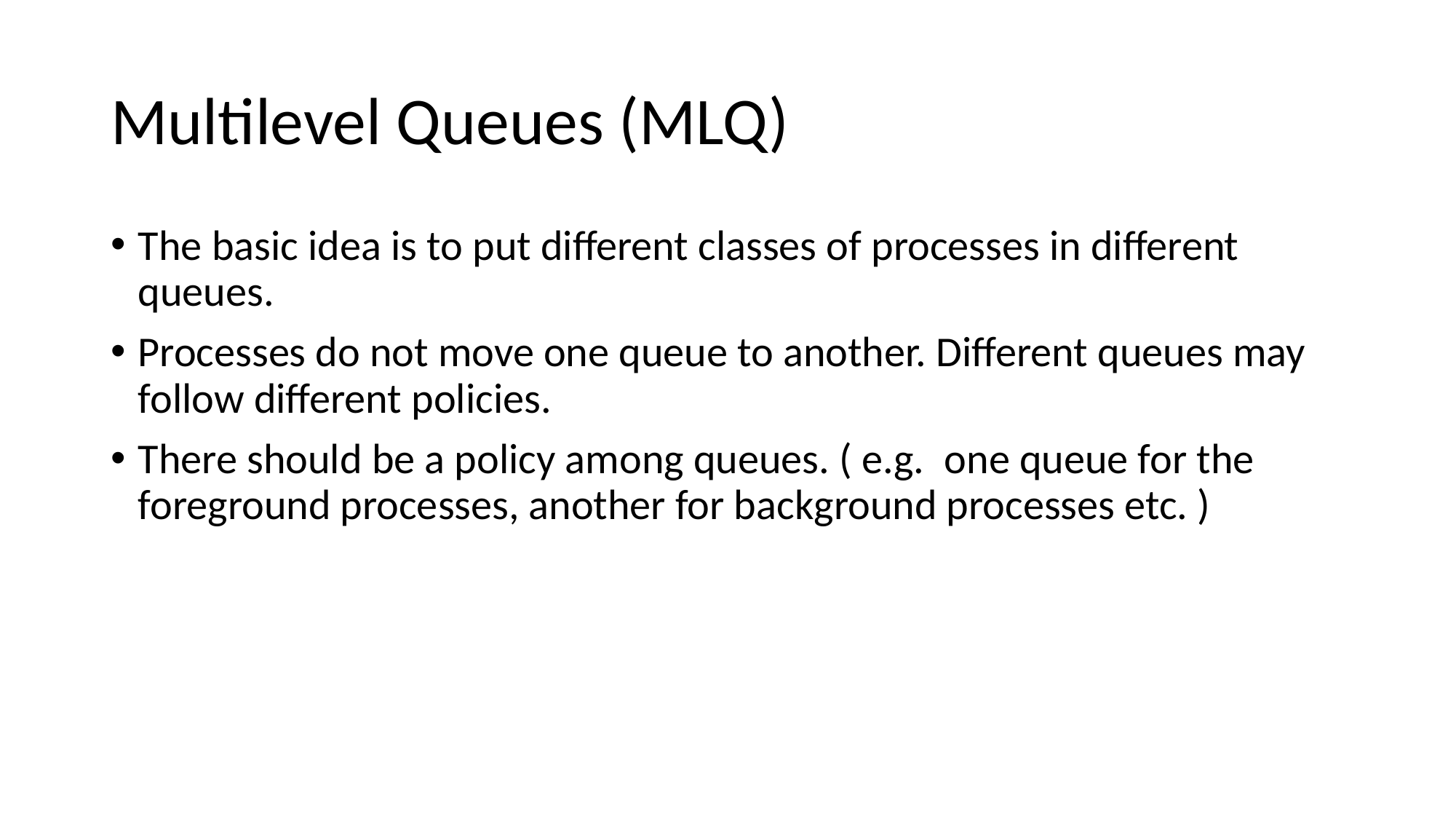

# Multilevel Queues (MLQ)
The basic idea is to put different classes of processes in different queues.
Processes do not move one queue to another. Different queues may follow different policies.
There should be a policy among queues. ( e.g.  one queue for the foreground processes, another for background processes etc. )